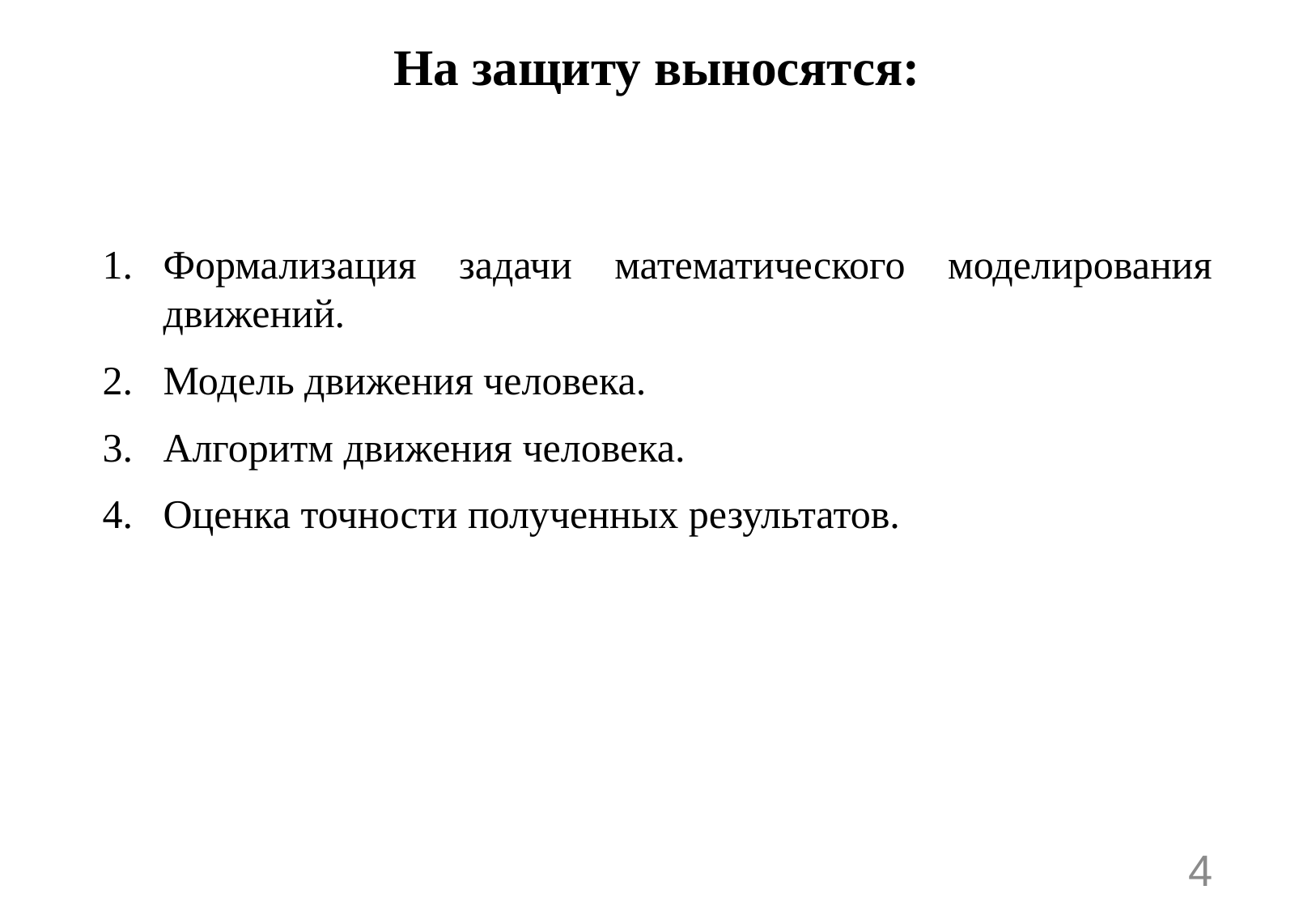

# На защиту выносятся:
Формализация задачи математического моделирования движений.
Модель движения человека.
Алгоритм движения человека.
Оценка точности полученных результатов.
4